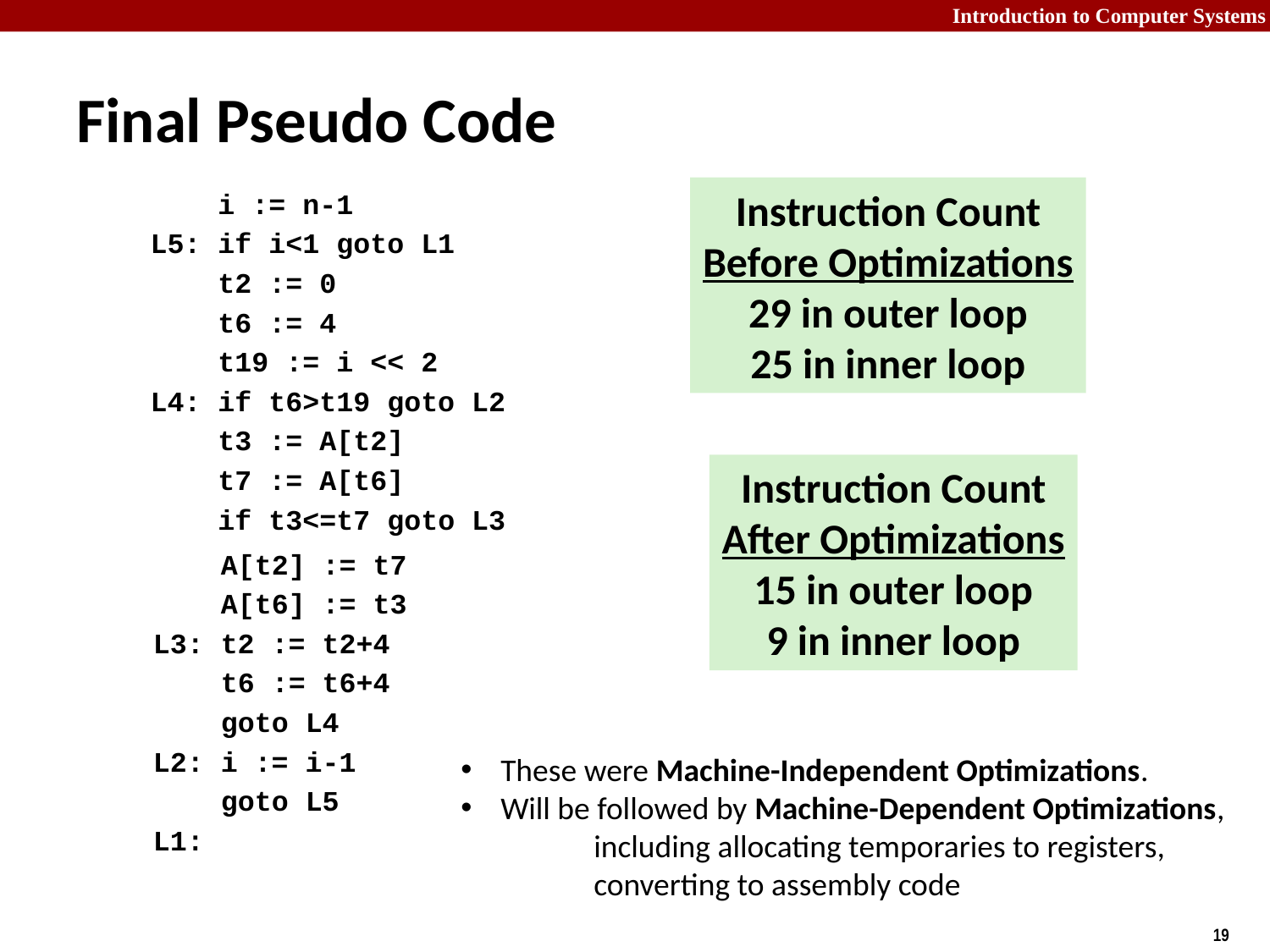

# Final Pseudo Code
Instruction Count
Before Optimizations
29 in outer loop
25 in inner loop
    i := n-1
L5: if i<1 goto L1
    t2 := 0
    t6 := 4
    t19 := i << 2
L4: if t6>t19 goto L2
    t3 := A[t2]
    t7 := A[t6]
    if t3<=t7 goto L3

Instruction Count
After Optimizations
15 in outer loop
9 in inner loop
    A[t2] := t7
    A[t6] := t3
L3: t2 := t2+4
    t6 := t6+4
    goto L4
L2: i := i-1
    goto L5
L1:

These were Machine-Independent Optimizations.
Will be followed by Machine-Dependent Optimizations,
             including allocating temporaries to registers,
             converting to assembly code